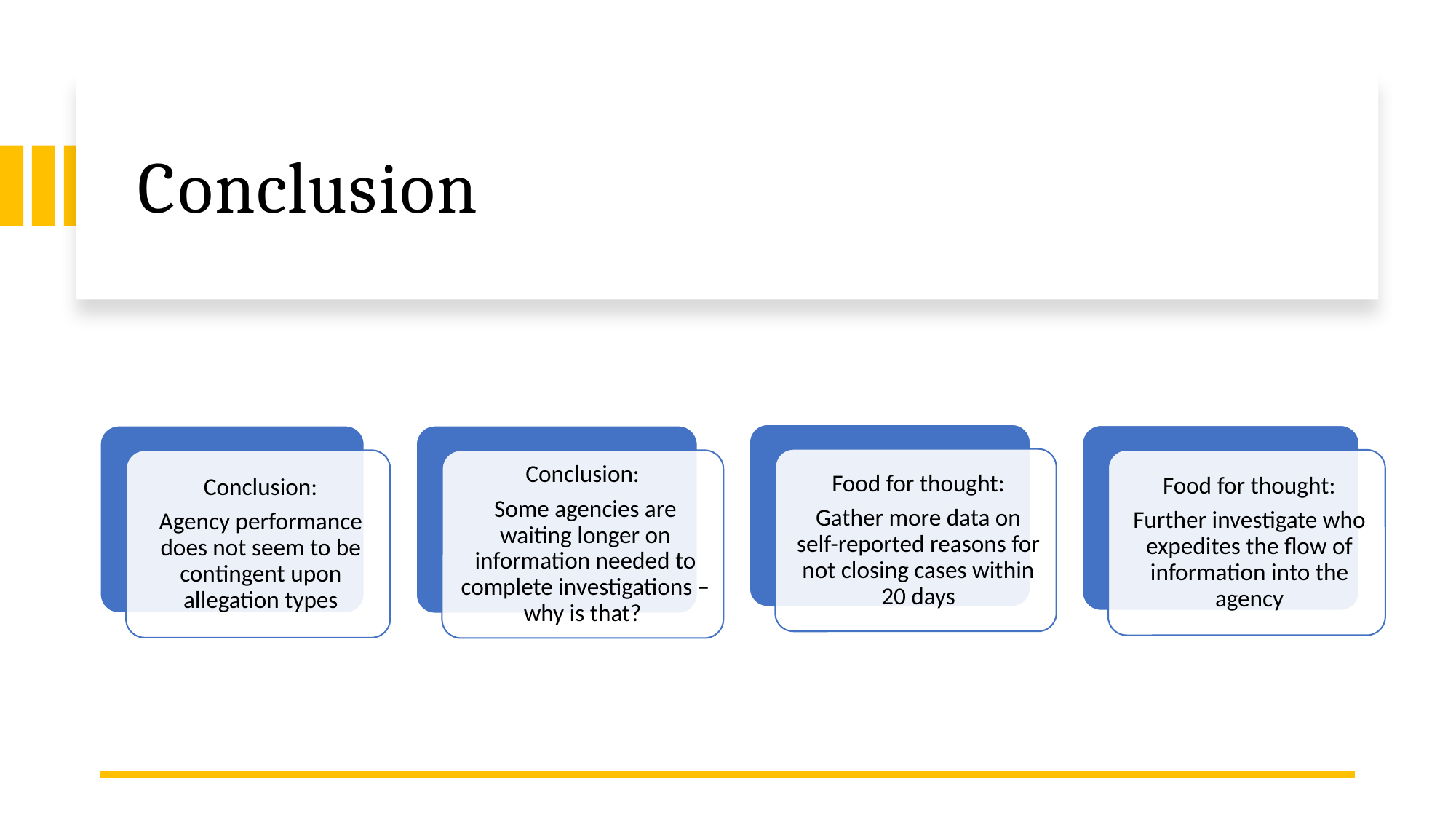

# Conclusion

Conclusion:
Agency performance does not seem to be contingent upon allegation types
Conclusion:
Some agencies are waiting longer on information needed to complete investigations – why is that?
Food for thought:
Gather more data on self-reported reasons for not closing cases within 20 days
Food for thought:
Further investigate who expedites the flow of information into the agency